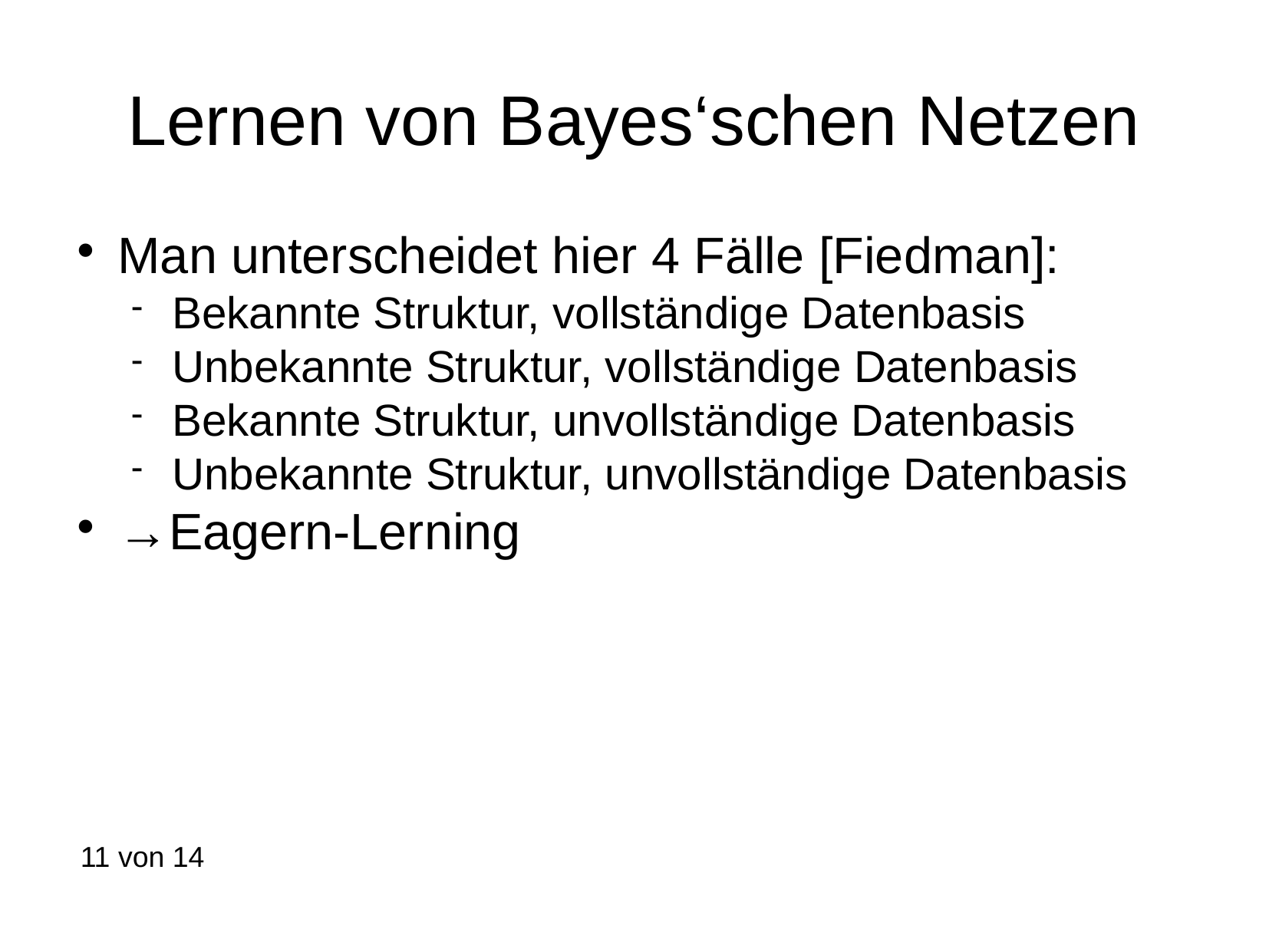

Lernen von Bayes‘schen Netzen
Man unterscheidet hier 4 Fälle [Fiedman]:
Bekannte Struktur, vollständige Datenbasis
Unbekannte Struktur, vollständige Datenbasis
Bekannte Struktur, unvollständige Datenbasis
Unbekannte Struktur, unvollständige Datenbasis
→Eagern-Lerning

11 von 14